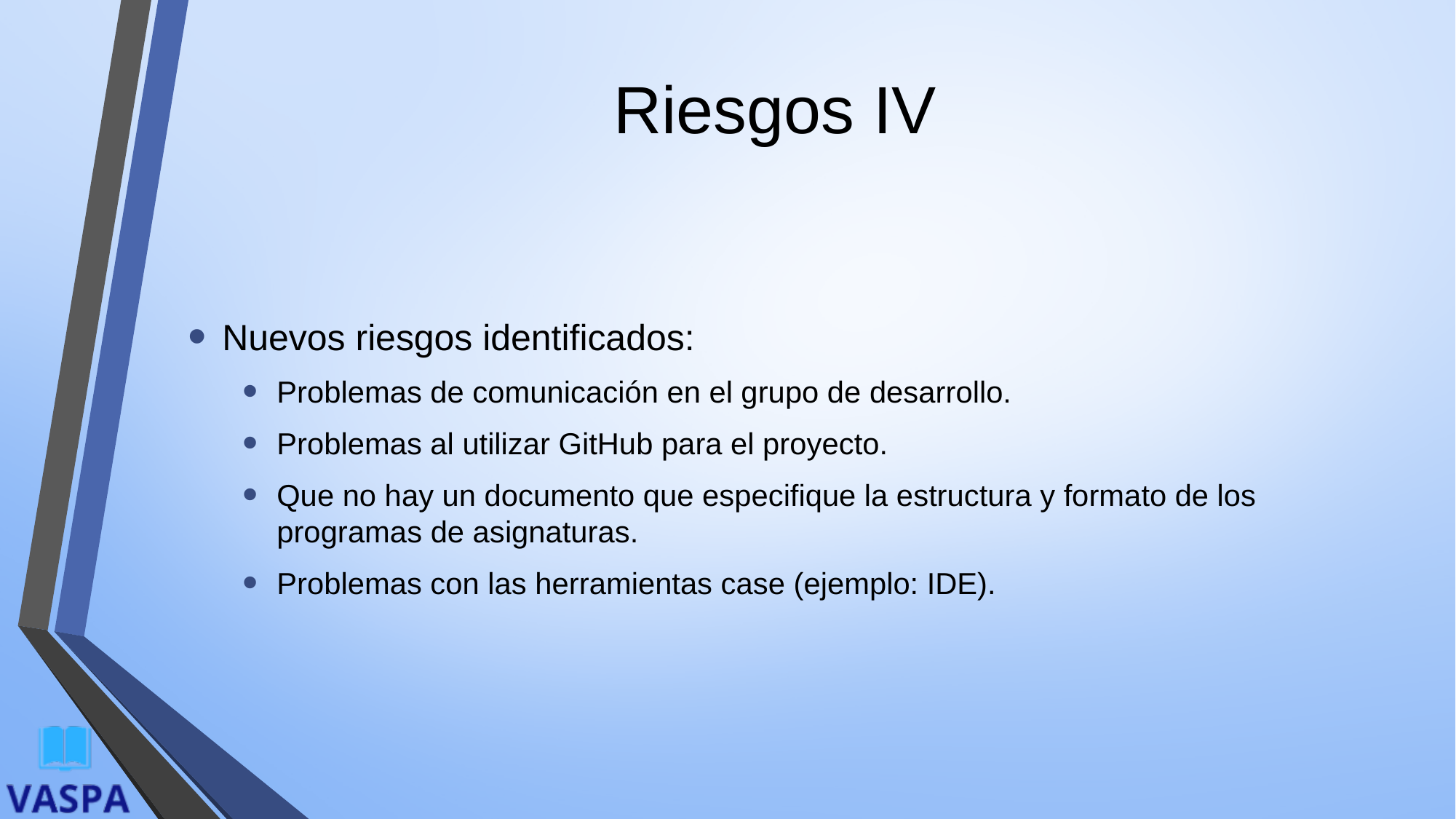

# Riesgos IV
Nuevos riesgos identificados:
Problemas de comunicación en el grupo de desarrollo.
Problemas al utilizar GitHub para el proyecto.
Que no hay un documento que especifique la estructura y formato de los programas de asignaturas.
Problemas con las herramientas case (ejemplo: IDE).